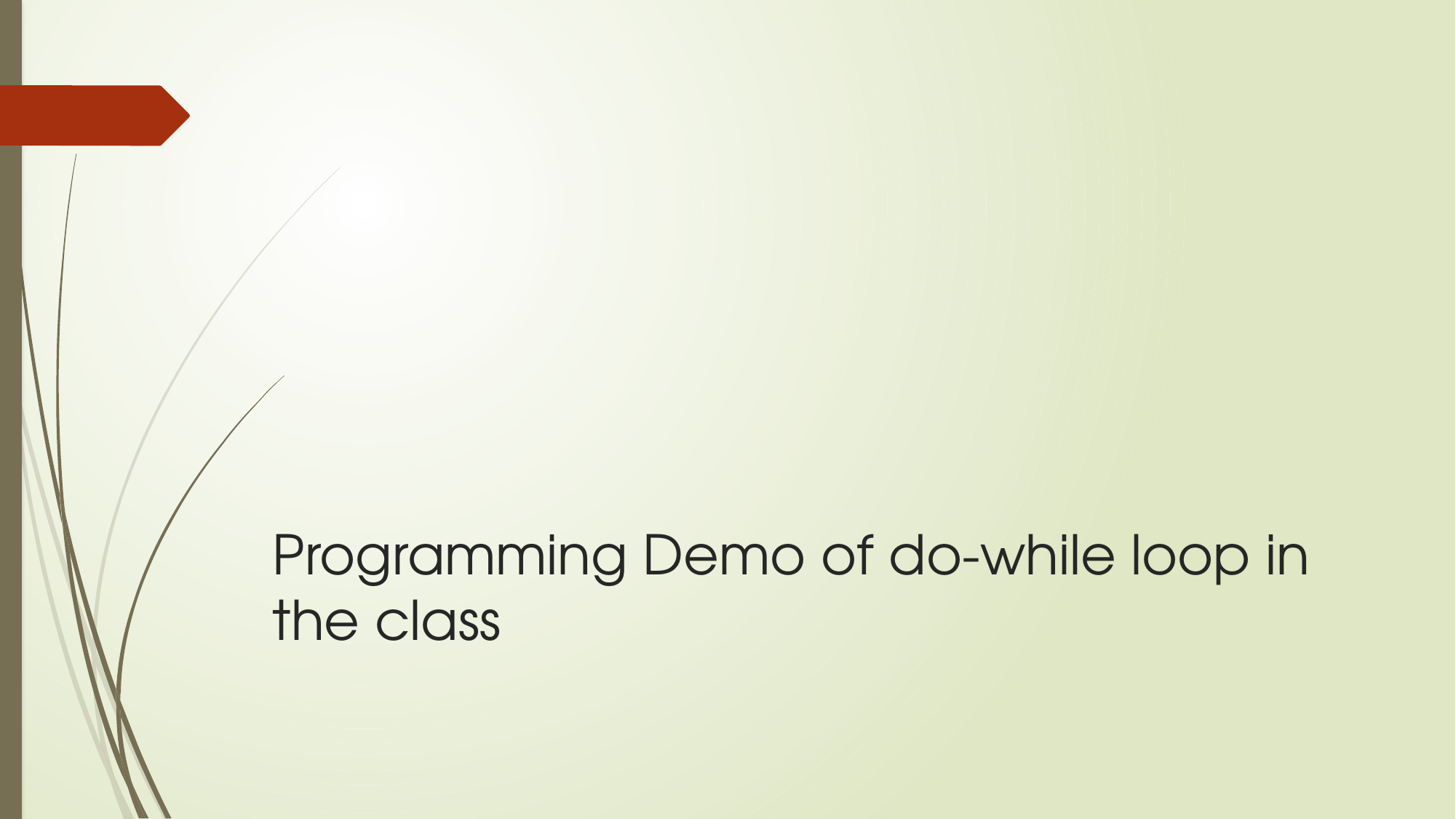

# Programming Demo of do-while loop in the class